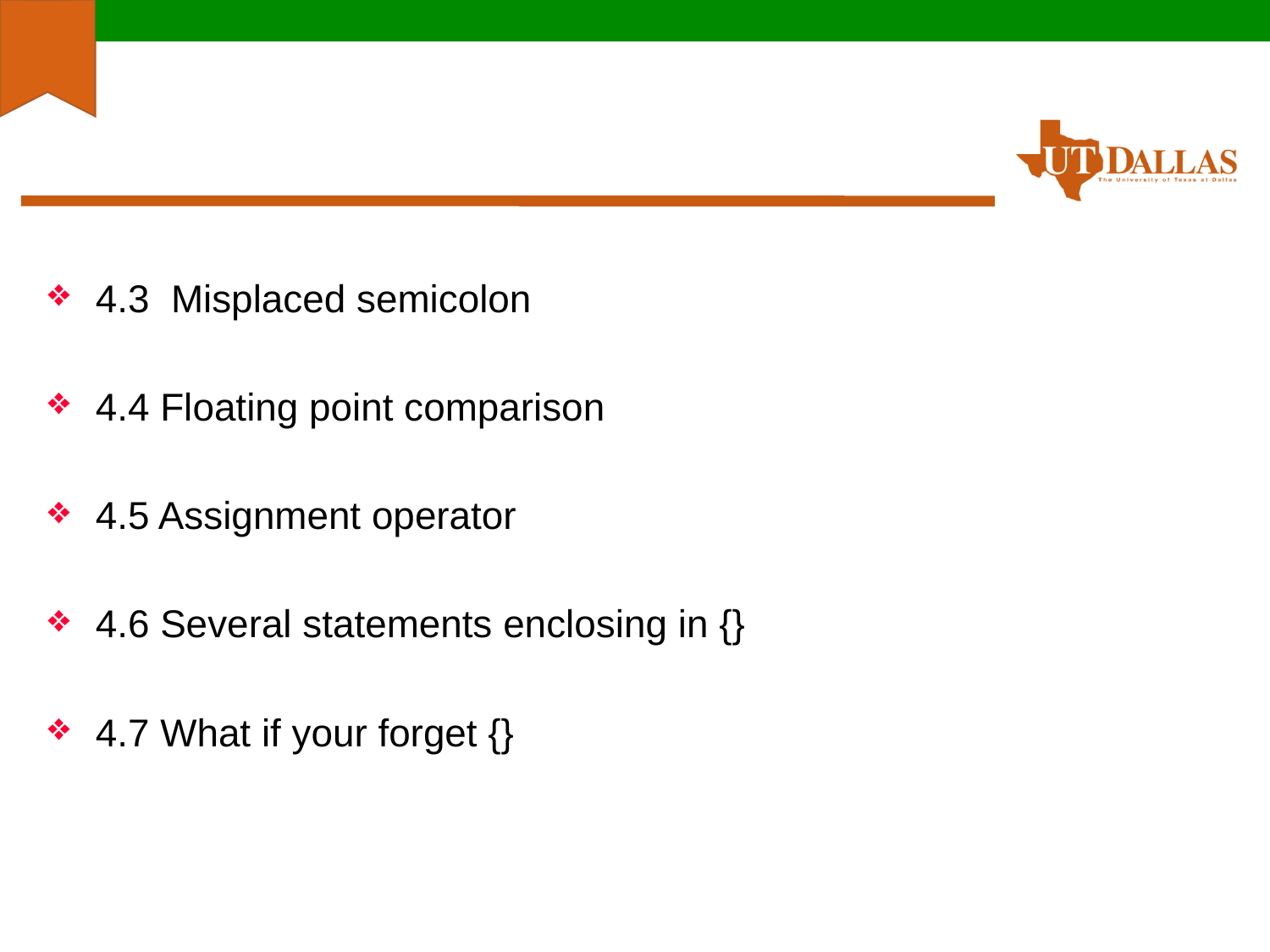

#
4.3  Misplaced semicolon

4.4 Floating point comparison

4.5 Assignment operator

4.6 Several statements enclosing in {}

4.7 What if your forget {}